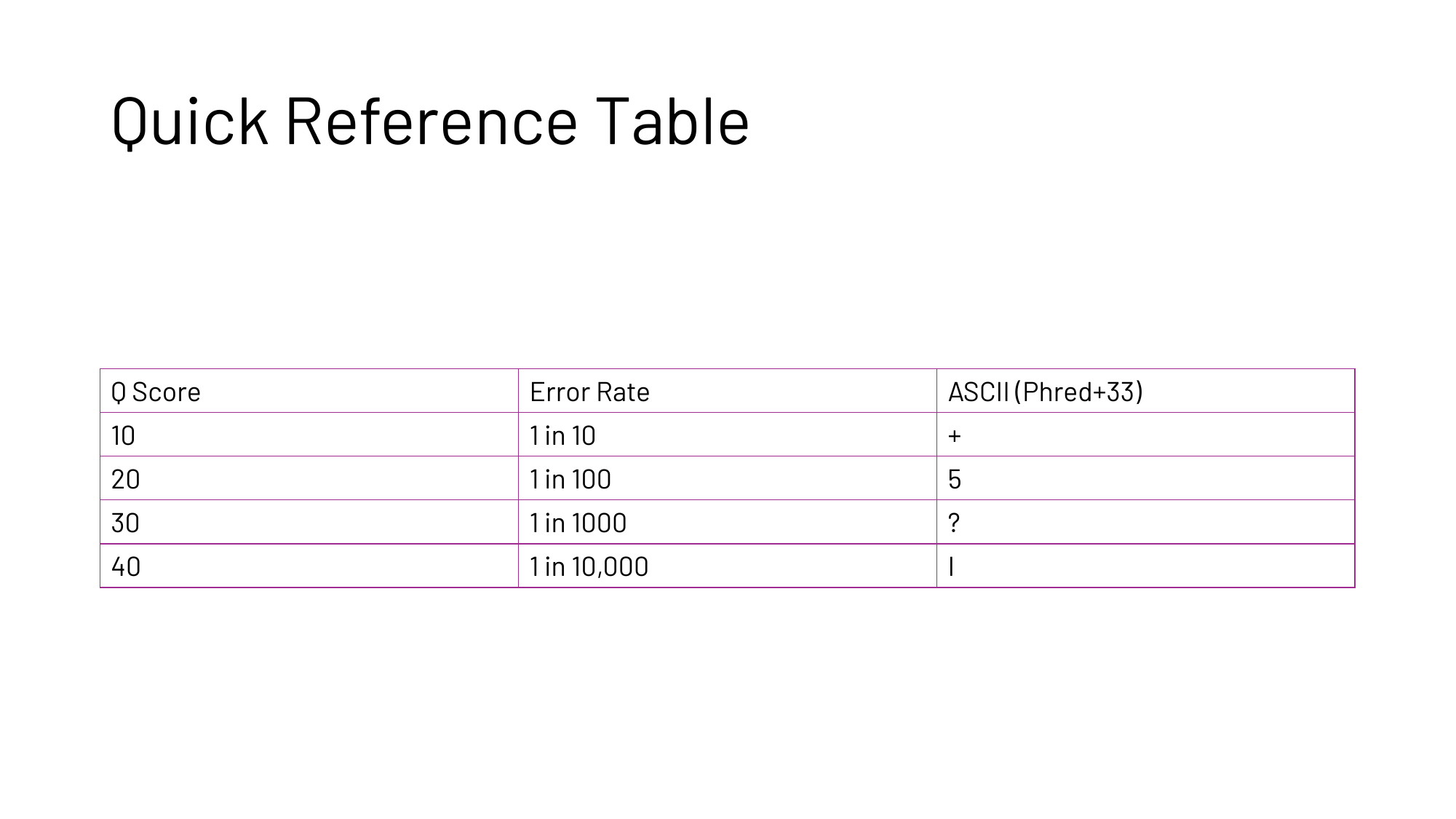

# Quick Reference Table
| Q Score | Error Rate | ASCII (Phred+33) |
| --- | --- | --- |
| 10 | 1 in 10 | + |
| 20 | 1 in 100 | 5 |
| 30 | 1 in 1000 | ? |
| 40 | 1 in 10,000 | I |